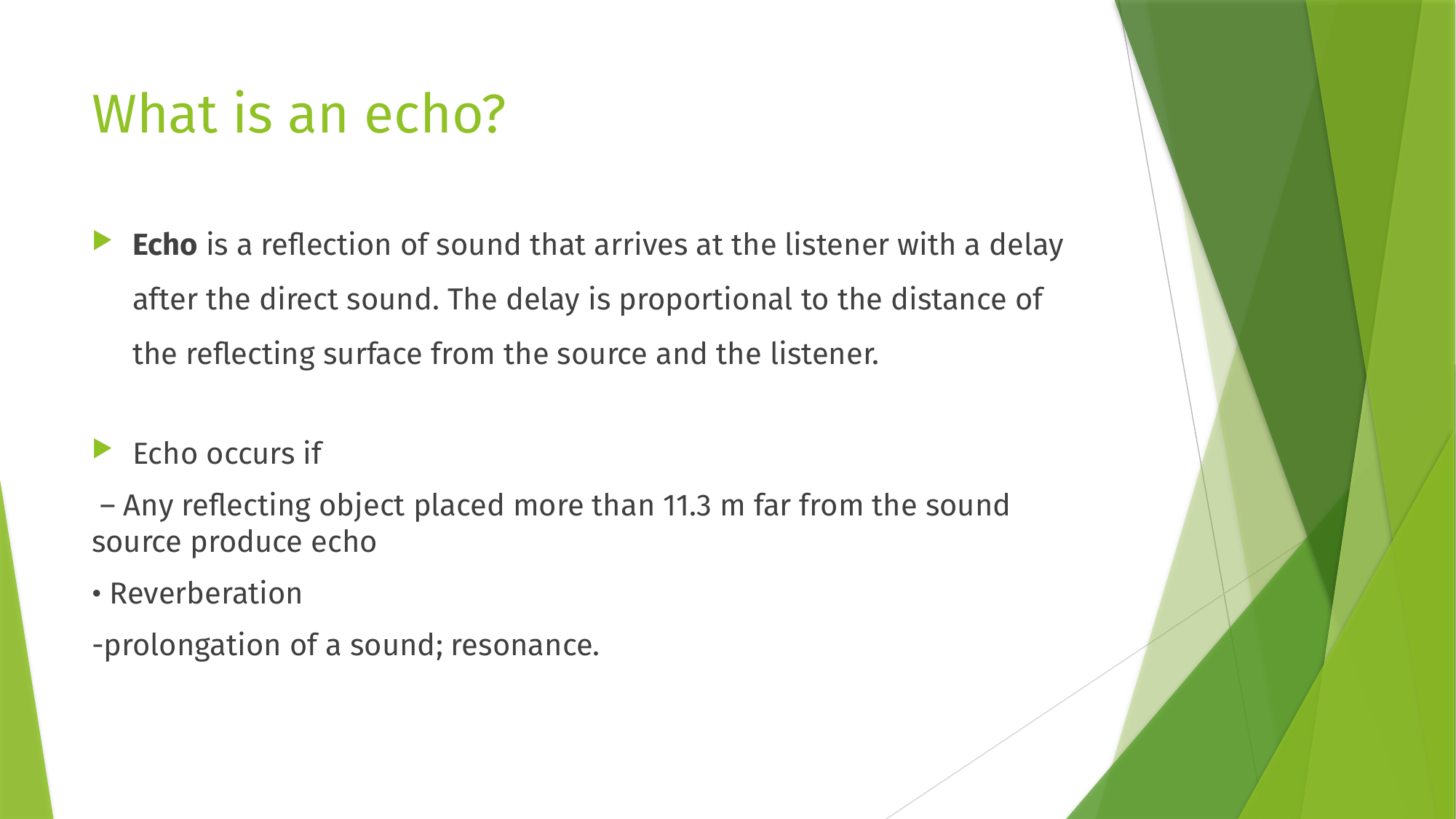

# What is an echo?
Echo is a reflection of sound that arrives at the listener with a delay after the direct sound. The delay is proportional to the distance of the reflecting surface from the source and the listener.

Echo occurs if
 – Any reflecting object placed more than 11.3 m far from the sound source produce echo
• Reverberation
-prolongation of a sound; resonance.